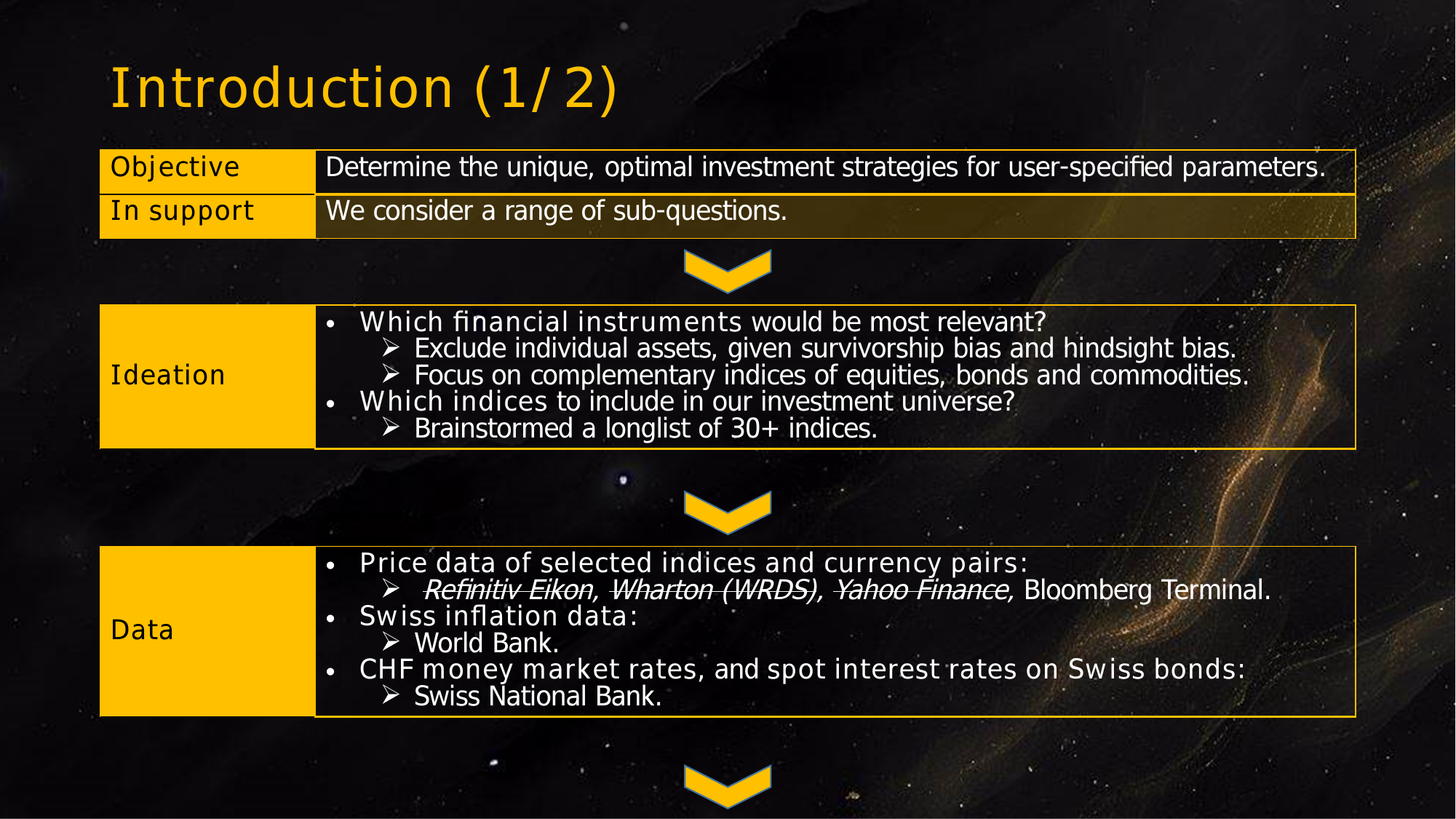

# Introduction (1/2)
| Objective | Determine the unique, optimal investment strategies for user-specified parameters. |
| --- | --- |
| In support | We consider a range of sub-questions. |

| Ideation | Which financial instruments would be most relevant? Exclude individual assets, given survivorship bias and hindsight bias. Focus on complementary indices of equities, bonds and commodities. Which indices to include in our investment universe? Brainstormed a longlist of 30+ indices. |
| --- | --- |

| Data | Price data of selected indices and currency pairs: Refinitiv Eikon, Wharton (WRDS), Yahoo Finance, Bloomberg Terminal. Swiss inflation data: World Bank. CHF money market rates, and spot interest rates on Swiss bonds: Swiss National Bank. |
| --- | --- |